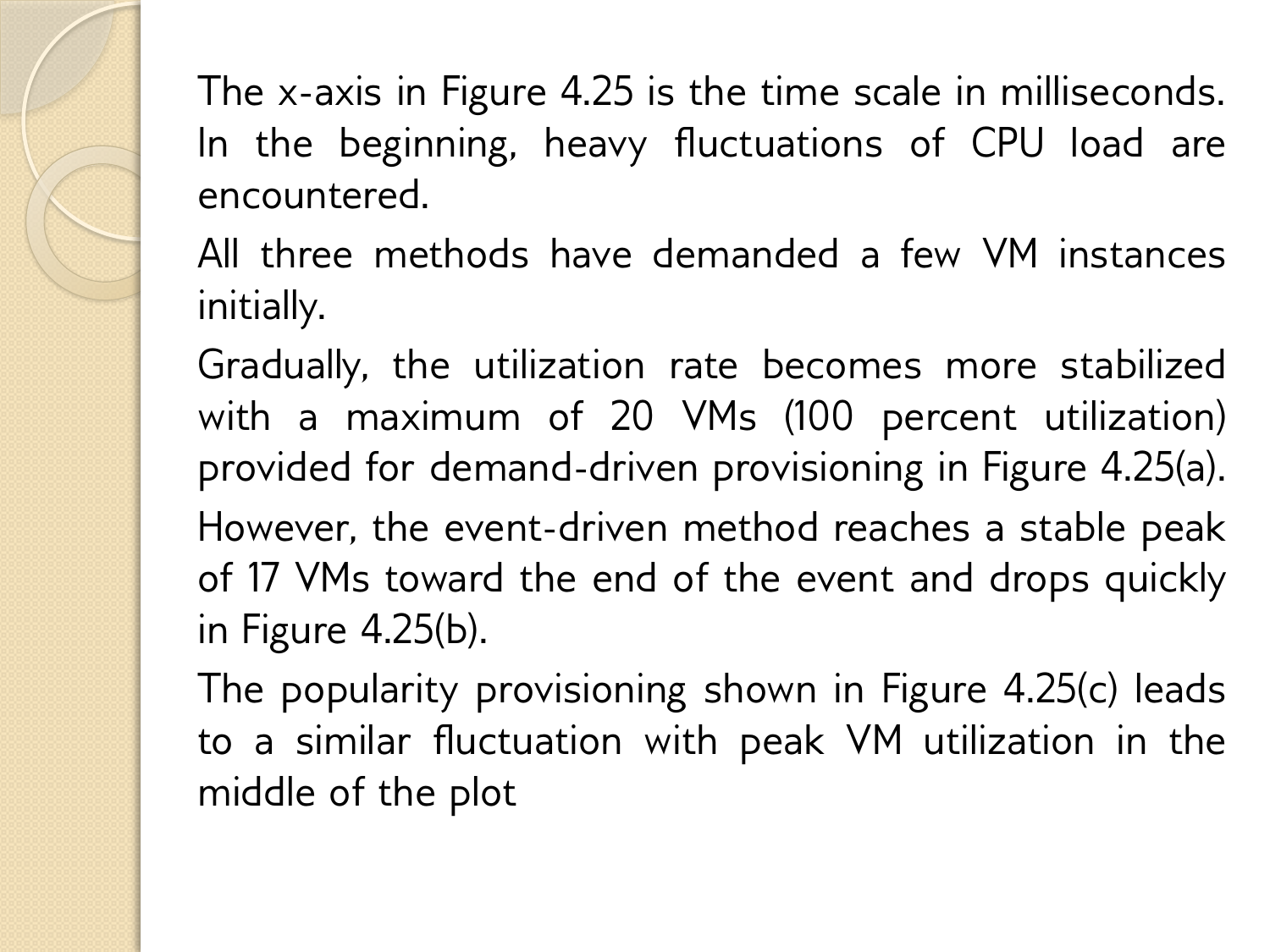

The x-axis in Figure 4.25 is the time scale in milliseconds. In the beginning, heavy fluctuations of CPU load are encountered.
All three methods have demanded a few VM instances initially.
Gradually, the utilization rate becomes more stabilized with a maximum of 20 VMs (100 percent utilization) provided for demand-driven provisioning in Figure 4.25(a).
However, the event-driven method reaches a stable peak of 17 VMs toward the end of the event and drops quickly in Figure 4.25(b).
The popularity provisioning shown in Figure 4.25(c) leads to a similar fluctuation with peak VM utilization in the middle of the plot